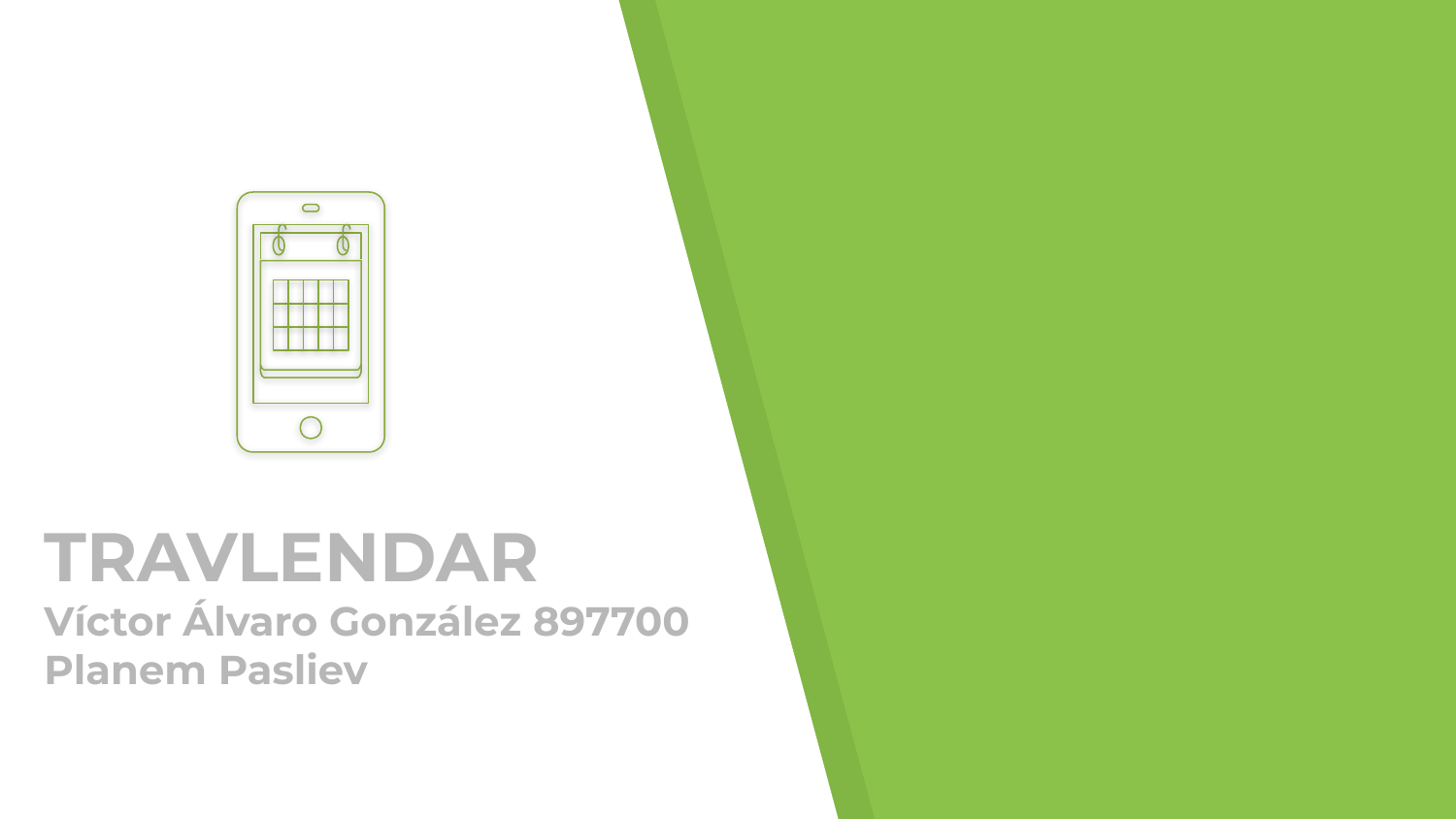

# TRAVLENDAR Víctor Álvaro González 897700 Planem Pasliev